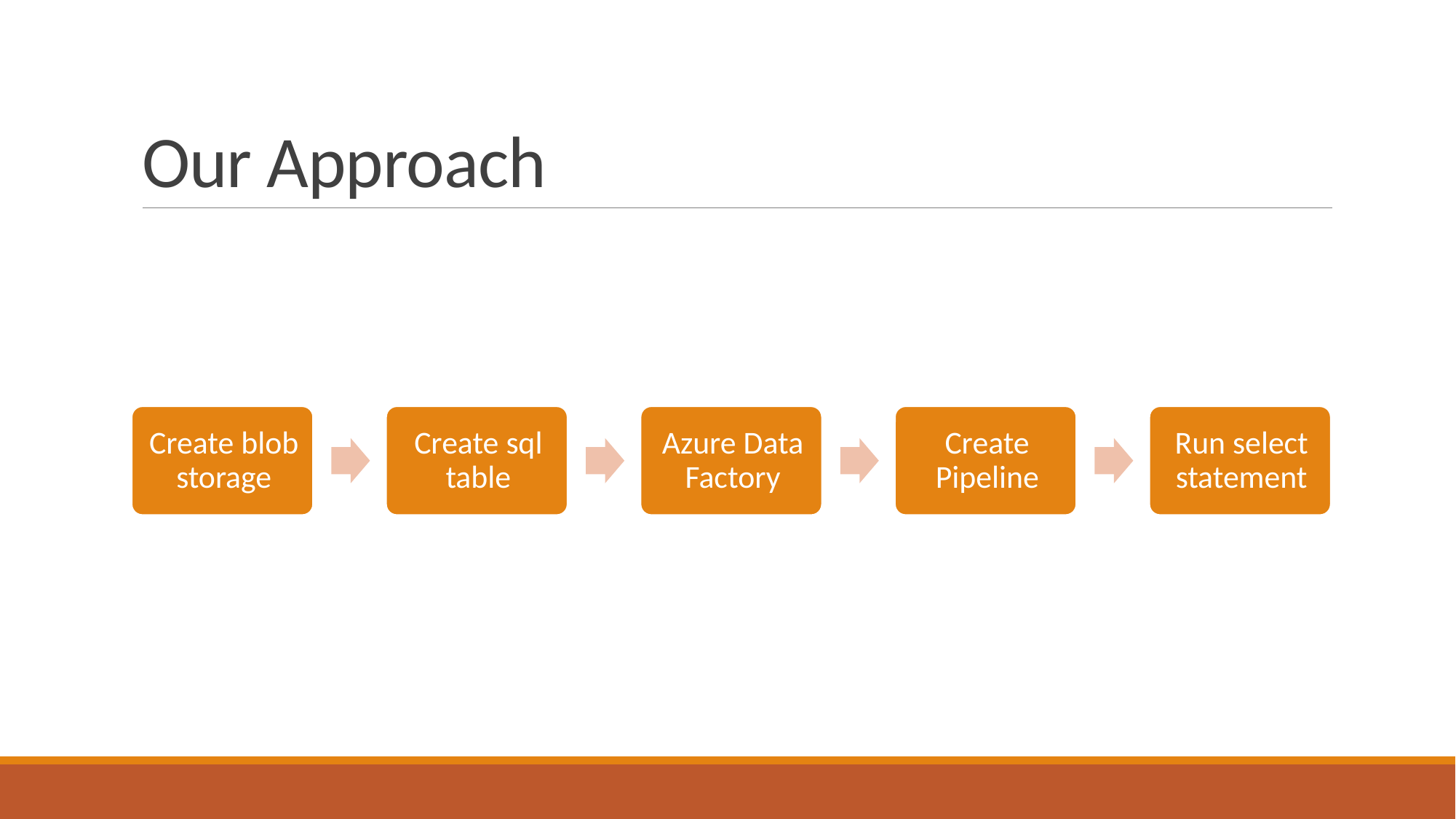

# Our Approach
Create blob storage

Create sql table

Azure Data Factory

Create Pipeline

Run select statement